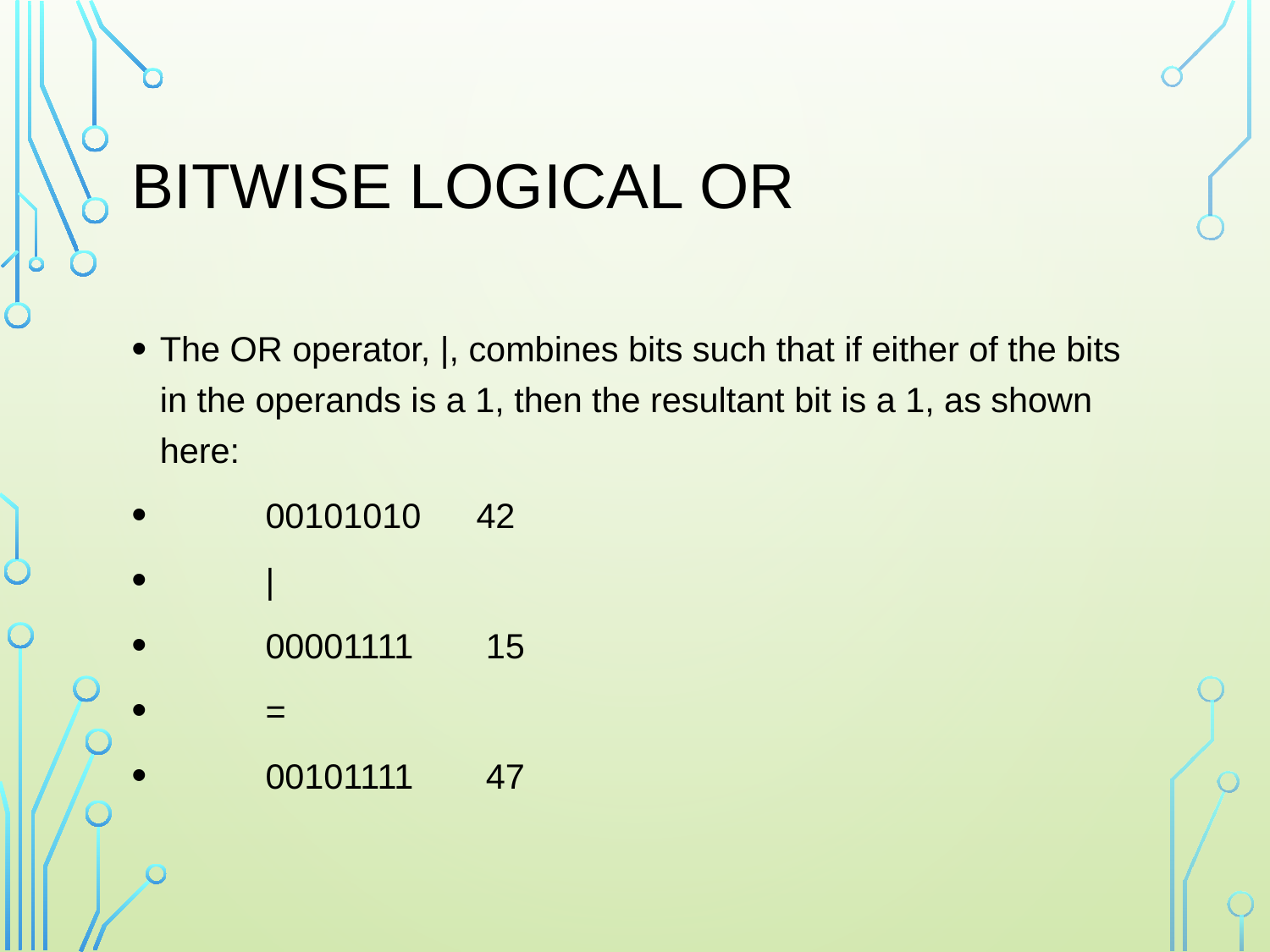

# Bitwise Logical OR
The OR operator, |, combines bits such that if either of the bits in the operands is a 1, then the resultant bit is a 1, as shown here:
 			00101010  		42
 			|
			00001111 		 15
			=
 			00101111 		 47